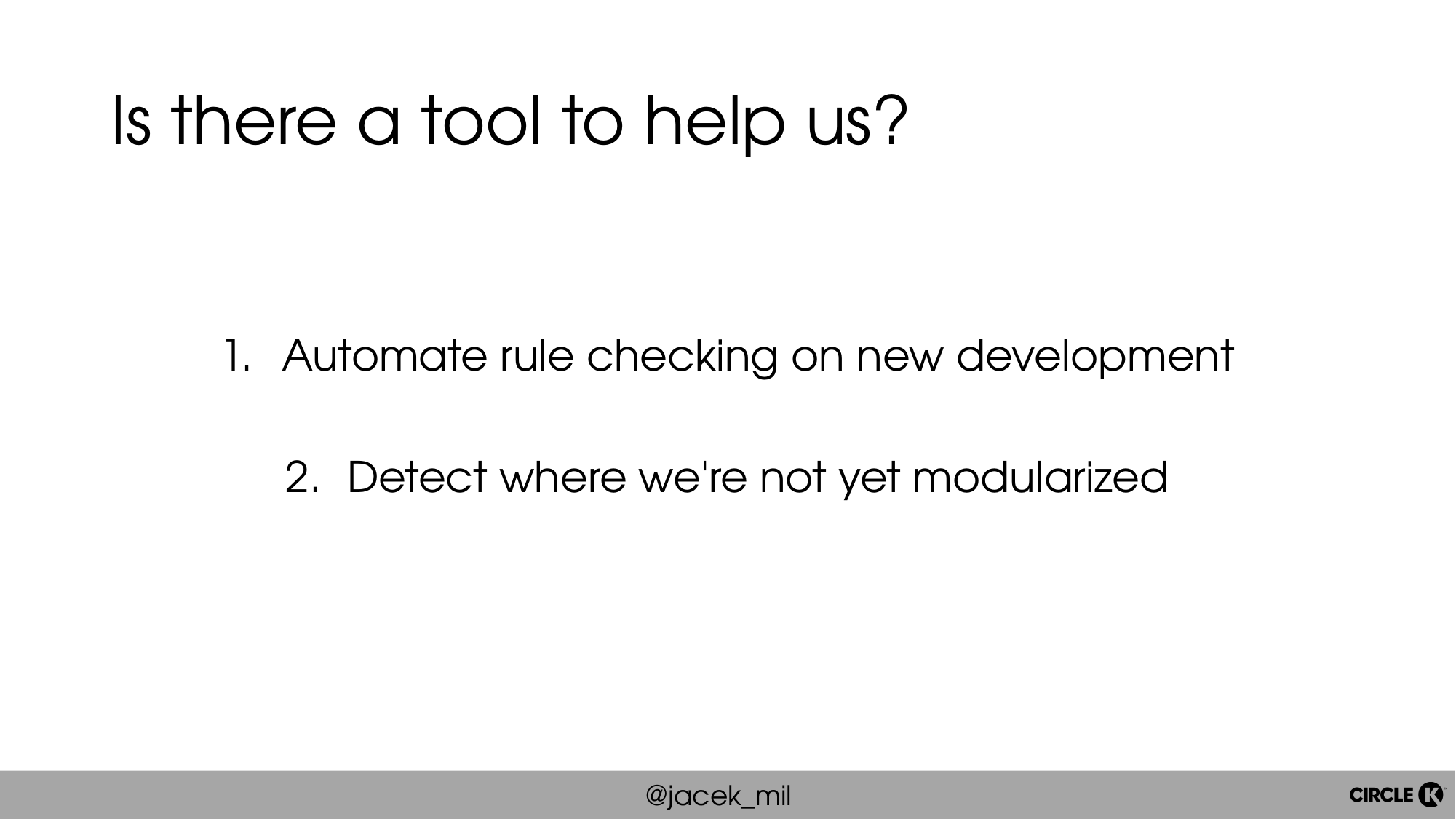

# Is there a tool to help us?
Automate rule checking on new development

Detect where we're not yet modularized